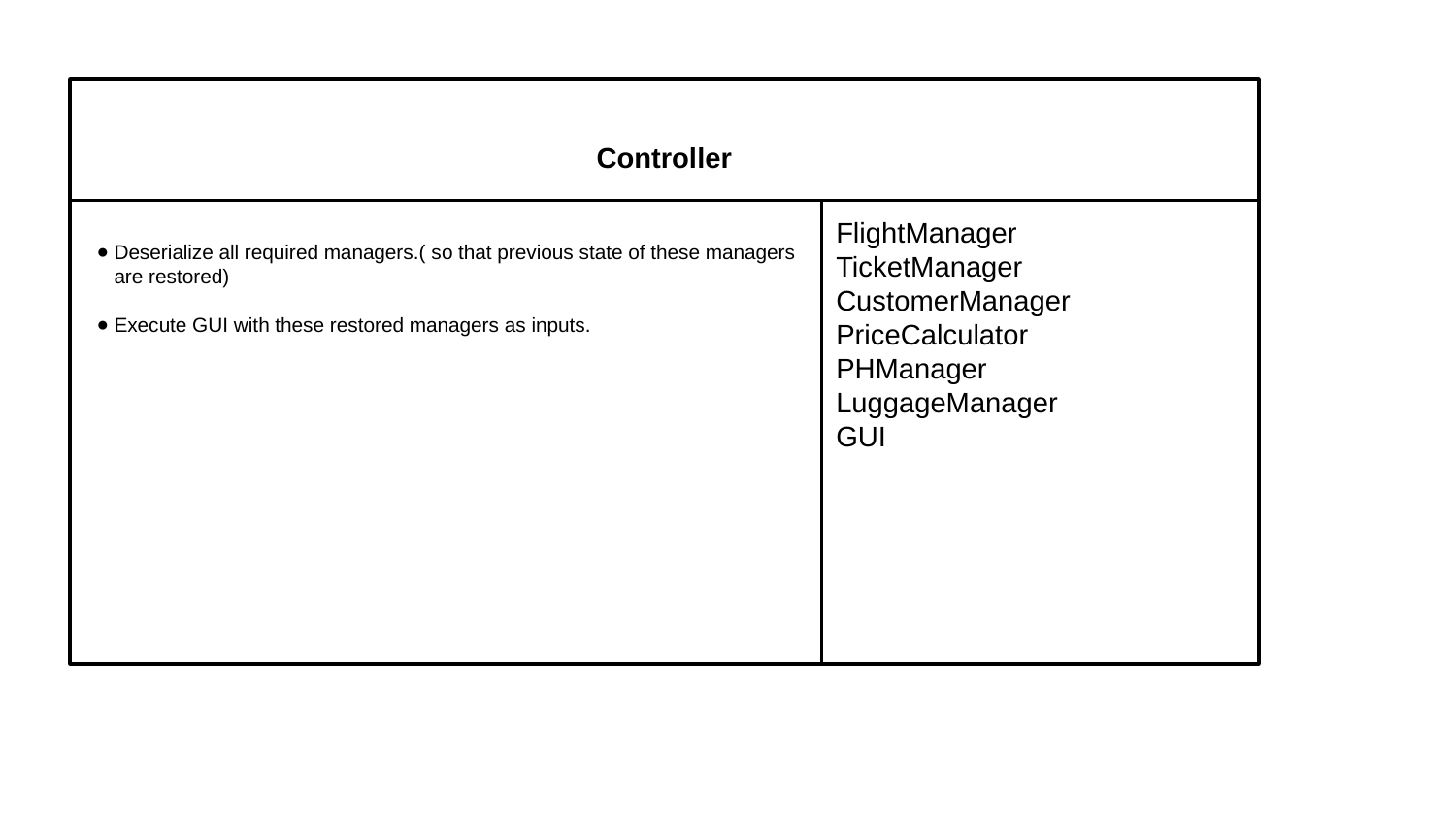

Controller

Deserialize all required managers.( so that previous state of these managers are restored)

Execute GUI with these restored managers as inputs.
FlightManager
TicketManager
CustomerManager
PriceCalculator
PHManager
LuggageManager
GUI